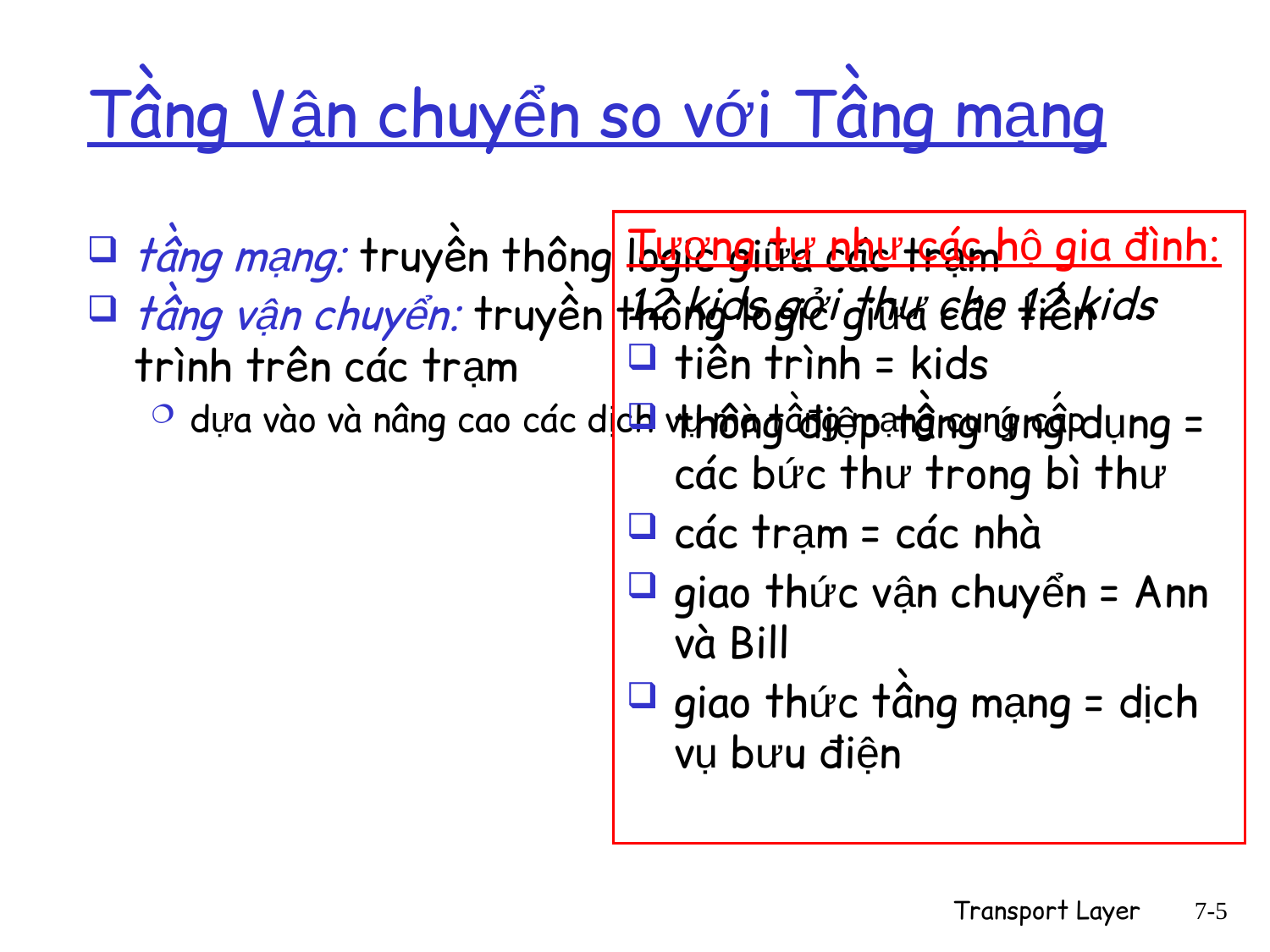

# Tầng Vận chuyển so với Tầng mạng
Tương tự như các hộ gia đình:
12 kids gởi thư cho 12 kids
tiến trình = kids
thông điệp tầng ứng dụng = các bức thư trong bì thư
các trạm = các nhà
giao thức vận chuyển = Ann và Bill
giao thức tầng mạng = dịch vụ bưu điện

tầng mạng: truyền thông logic giữa các trạm
tầng vận chuyển: truyền thông logic giữa các tiến trình trên các trạm
dựa vào và nâng cao các dịch vụ mà tầng mạng cung cấp
Transport Layer
7-5